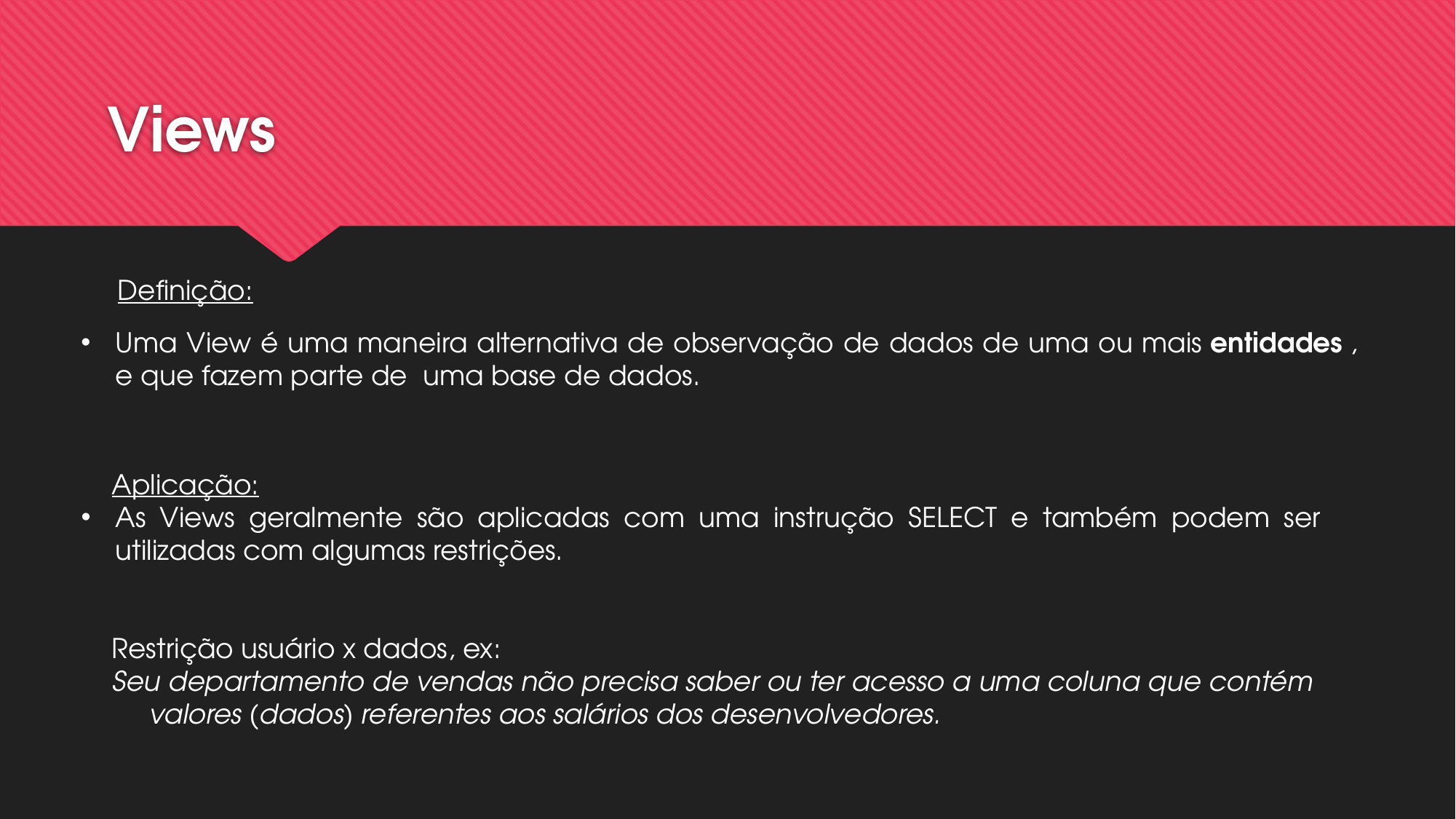

# Views
Definição:
Uma View é uma maneira alternativa de observação de dados de uma ou mais entidades , e que fazem parte de  uma base de dados.
    Aplicação:
As Views geralmente são aplicadas com uma instrução SELECT e também podem ser utilizadas com algumas restrições.

    Restrição usuário x dados, ex:
    Seu departamento de vendas não precisa saber ou ter acesso a uma coluna que contém           valores (dados) referentes aos salários dos desenvolvedores.